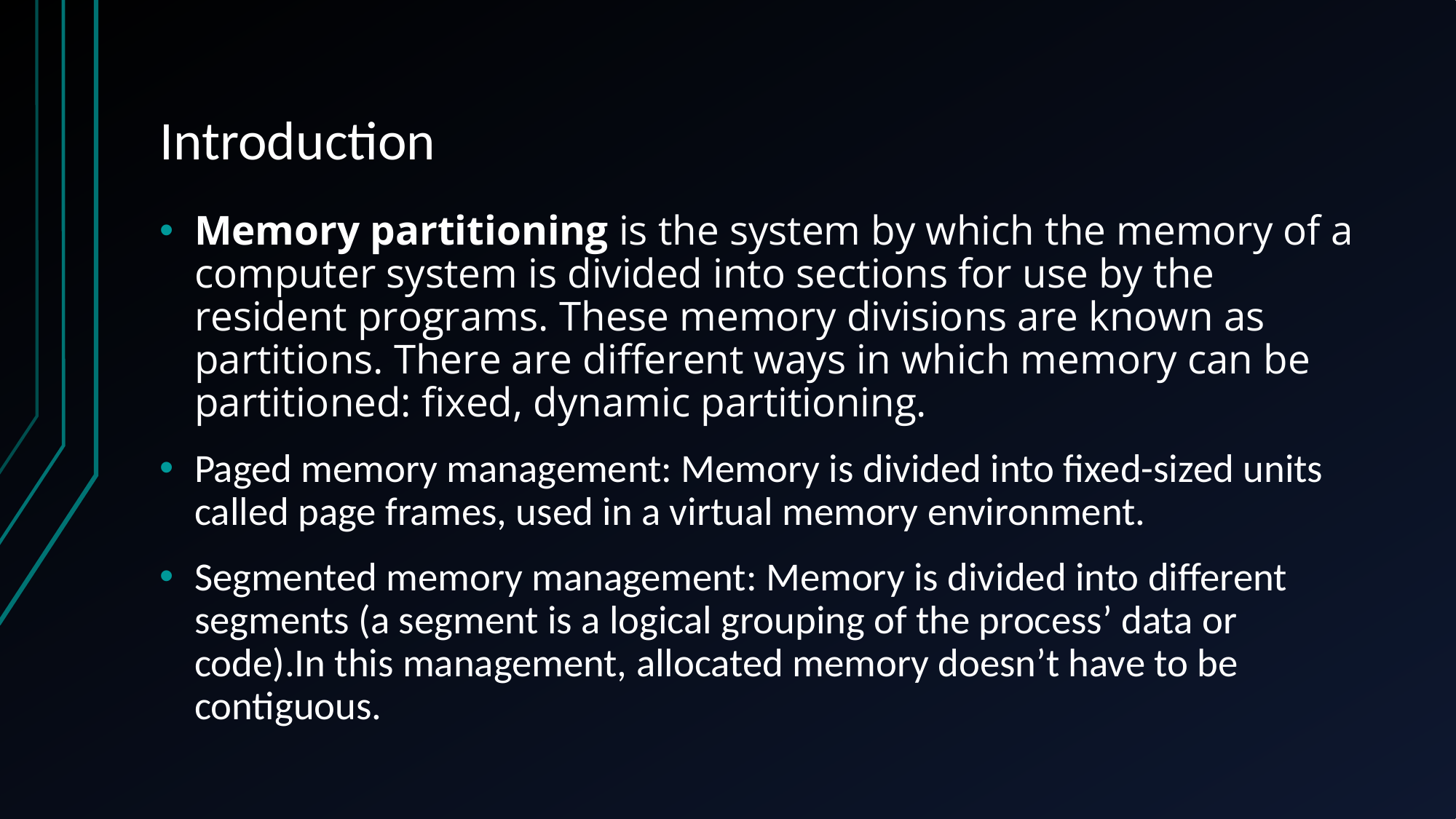

# Introduction
Memory partitioning is the system by which the memory of a computer system is divided into sections for use by the resident programs. These memory divisions are known as partitions. There are different ways in which memory can be partitioned: fixed, dynamic partitioning.
Paged memory management: Memory is divided into fixed-sized units called page frames, used in a virtual memory environment.
Segmented memory management: Memory is divided into different segments (a segment is a logical grouping of the process’ data or code).In this management, allocated memory doesn’t have to be contiguous.